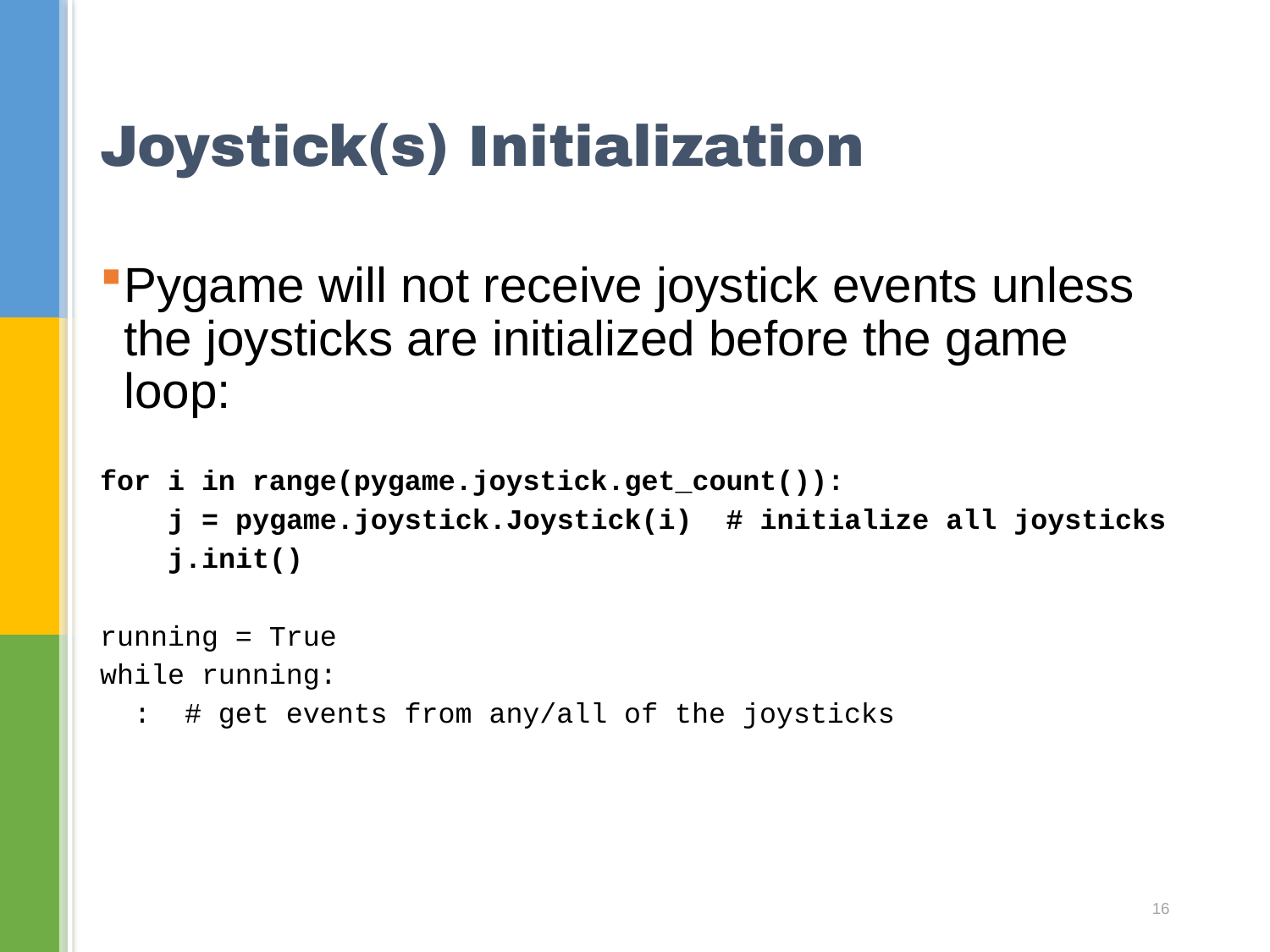

# Joystick(s) Initialization
Pygame will not receive joystick events unless the joysticks are initialized before the game loop:

for i in range(pygame.joystick.get_count()):
    j = pygame.joystick.Joystick(i)  # initialize all joysticks
    j.init()

running = True
while running:
  :  # get events from any/all of the joysticks

16